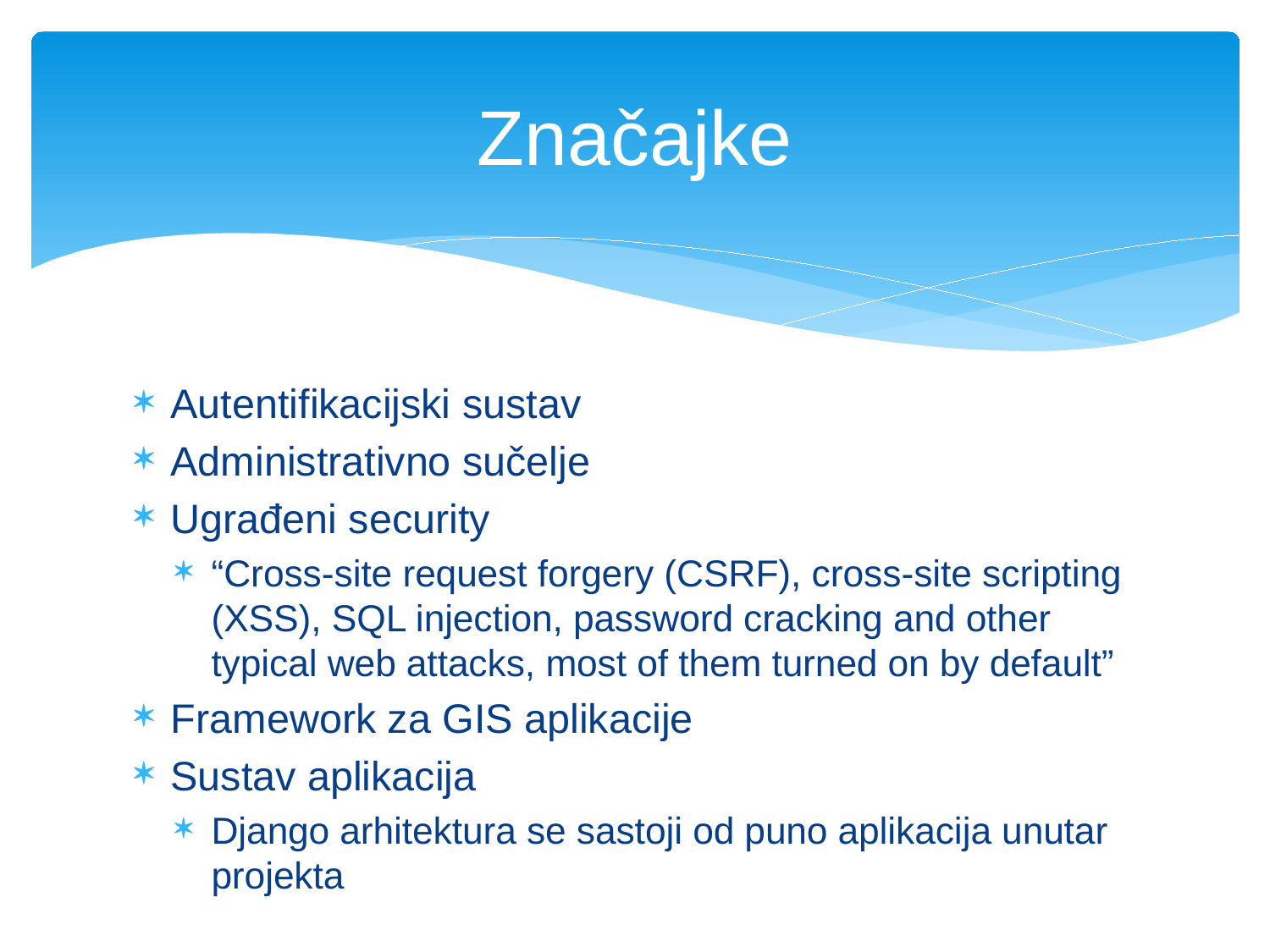

# Značajke
Autentifikacijski sustav
Administrativno sučelje
Ugrađeni security
“Cross-site request forgery (CSRF), cross-site scripting (XSS), SQL injection, password cracking and other typical web attacks, most of them turned on by default”
Framework za GIS aplikacije
Sustav aplikacija
Django arhitektura se sastoji od puno aplikacija unutar projekta